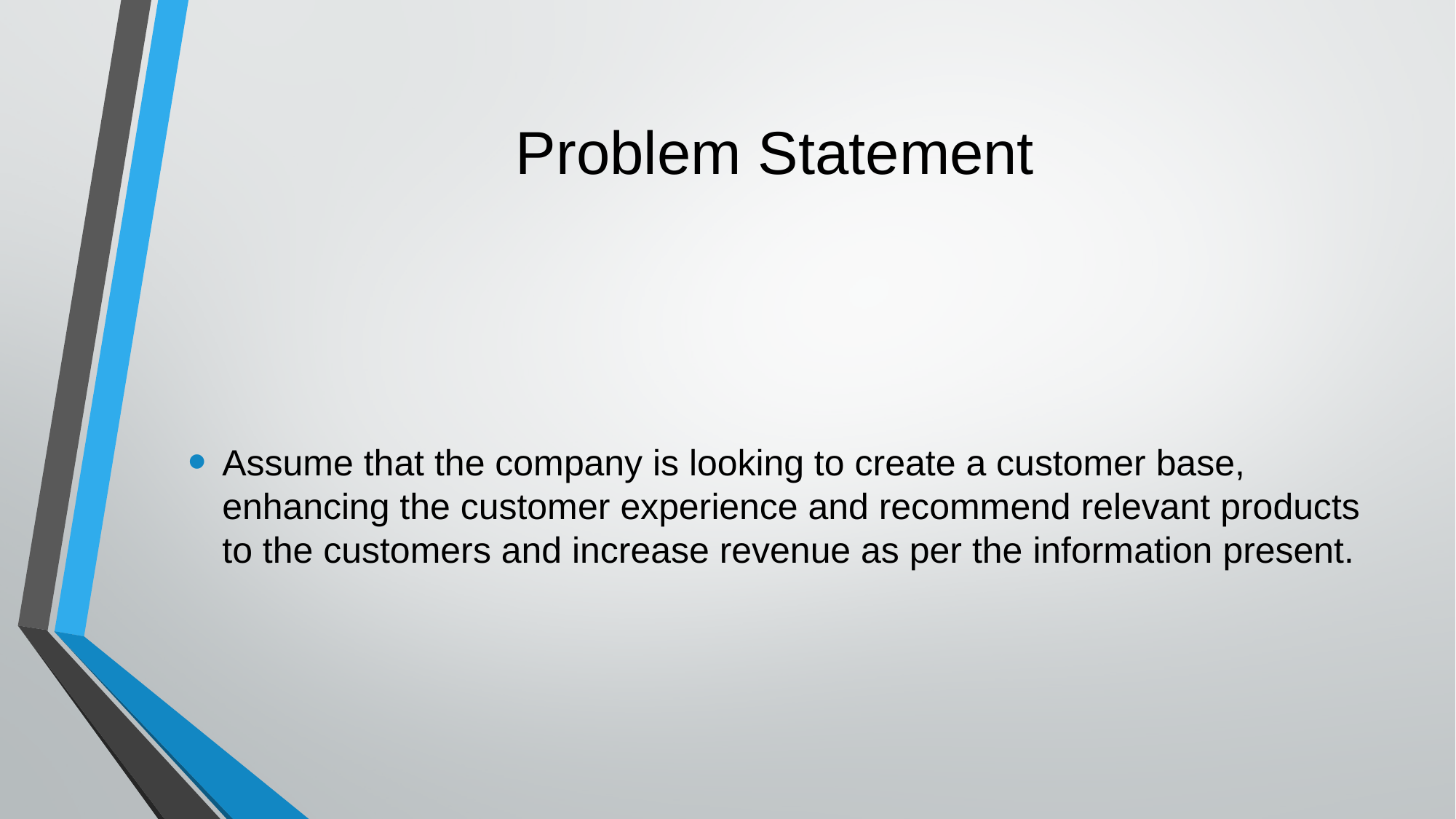

# Problem Statement
Assume that the company is looking to create a customer base, enhancing the customer experience and recommend relevant products to the customers and increase revenue as per the information present.